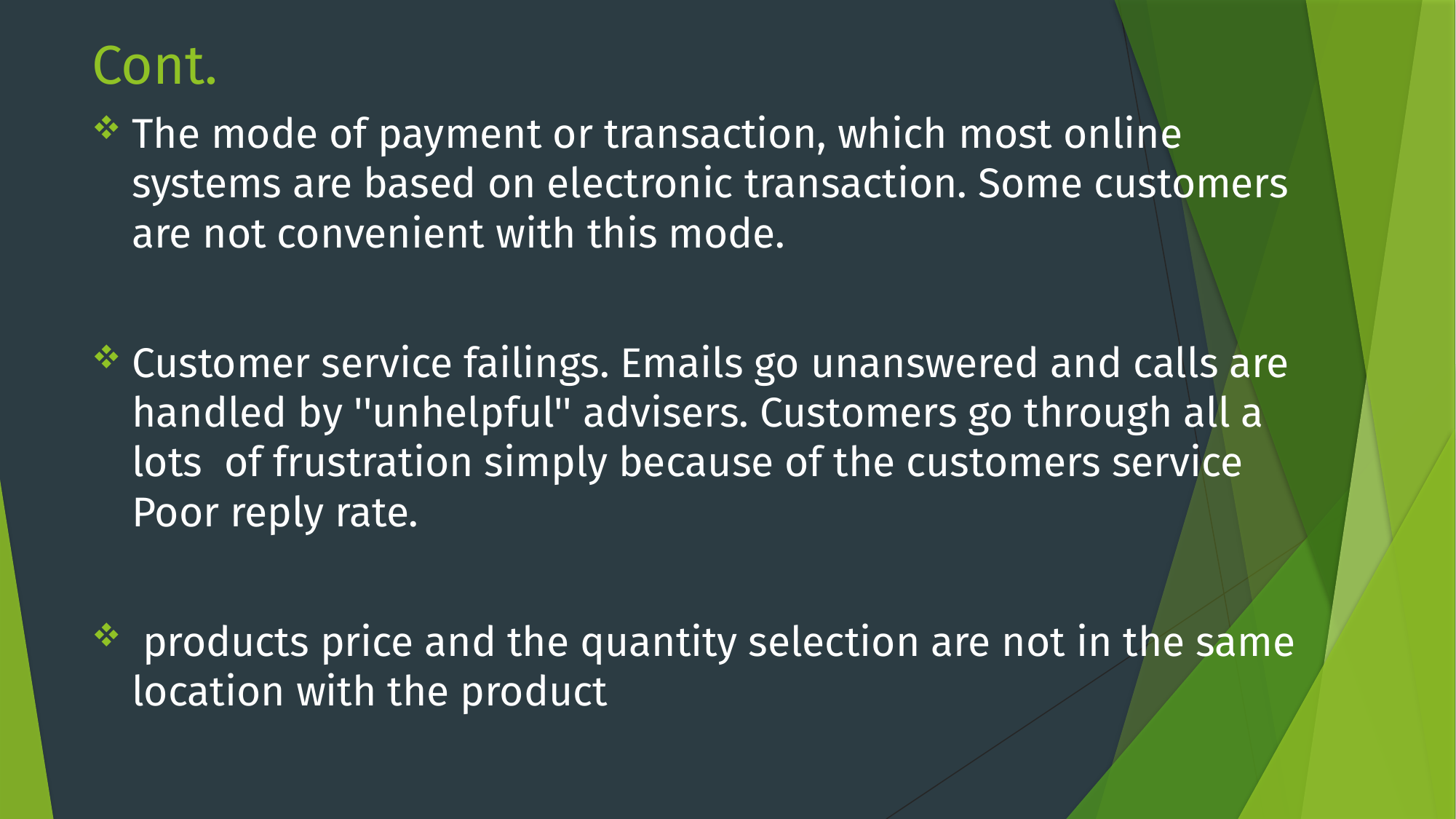

# Cont.
The mode of payment or transaction, which most online systems are based on electronic transaction. Some customers are not convenient with this mode.

Customer service failings. Emails go unanswered and calls are handled by ''unhelpful'' advisers. Customers go through all a lots  of frustration simply because of the customers service Poor reply rate.

 products price and the quantity selection are not in the same location with the product